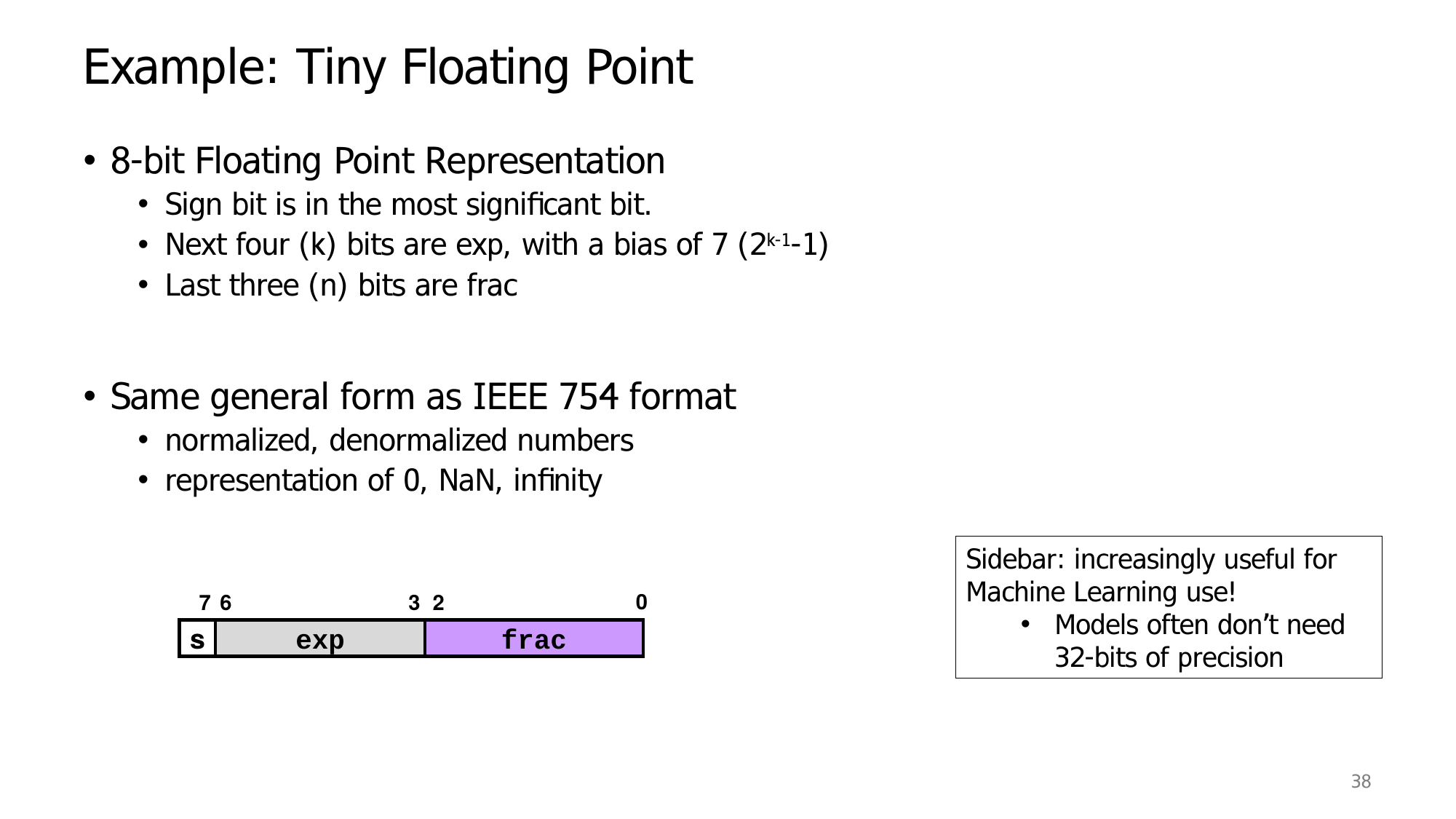

# Example: Tiny Floating Point
8-bit Floating Point Representation
Sign bit is in the most significant bit.
Next four (k) bits are exp, with a bias of 7 (2k-1-1)
Last three (n) bits are frac

Same general form as IEEE 754 format
normalized, denormalized numbers
representation of 0, NaN, infinity
Sidebar: increasingly useful for Machine Learning use!
Models often don’t need 32-bits of precision
0
7
6
3
2
s
exp
frac
38